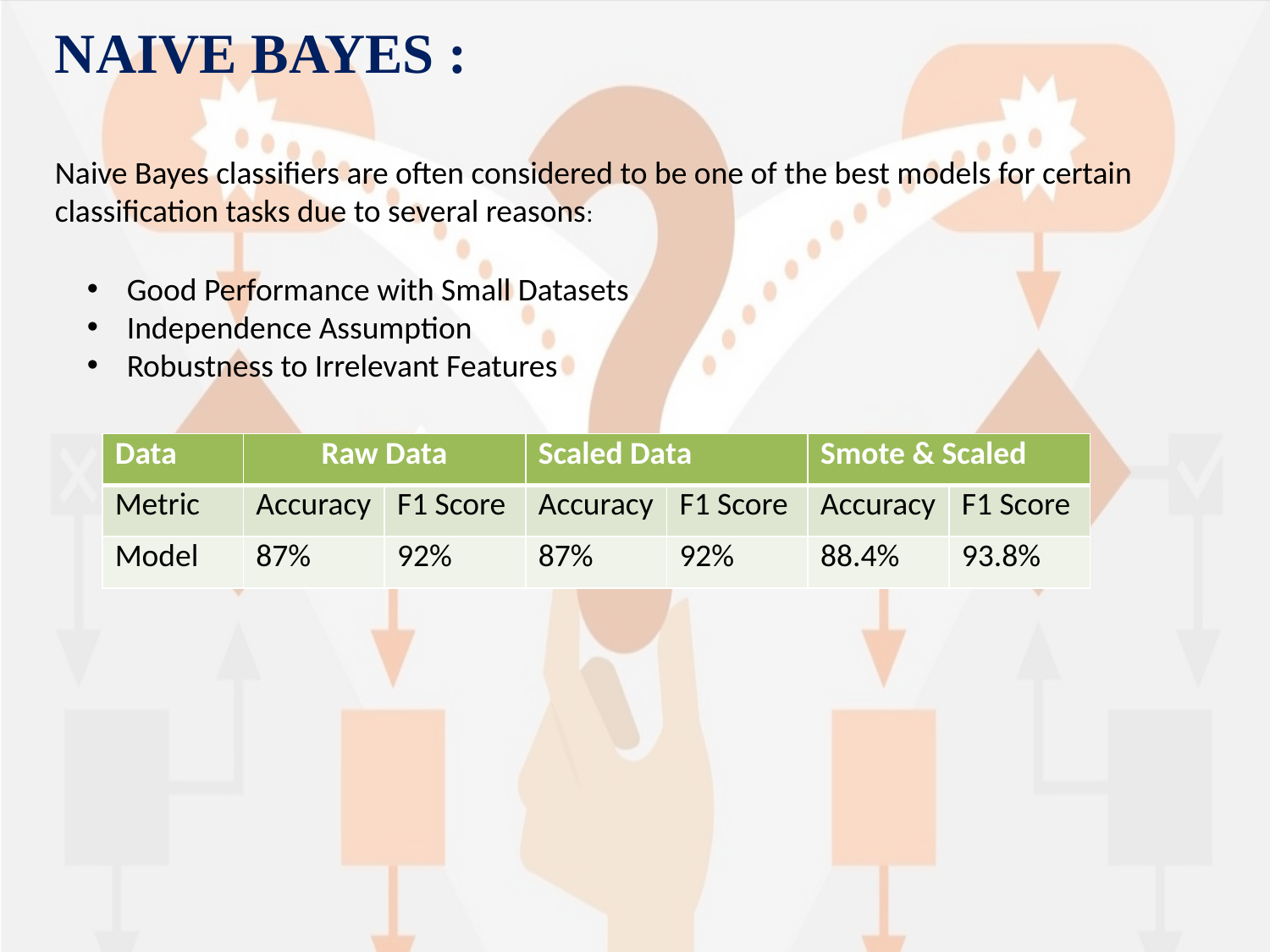

NAIVE BAYES :
Naive Bayes classifiers are often considered to be one of the best models for certain classification tasks due to several reasons:
Good Performance with Small Datasets
Independence Assumption
Robustness to Irrelevant Features
| Data | Raw Data |  | Scaled Data |  | Smote & Scaled |  |
| --- | --- | --- | --- | --- | --- | --- |
| Metric | Accuracy | F1 Score | Accuracy | F1 Score | Accuracy | F1 Score |
| Model | 87% | 92% | 87% | 92% | 88.4% | 93.8% |